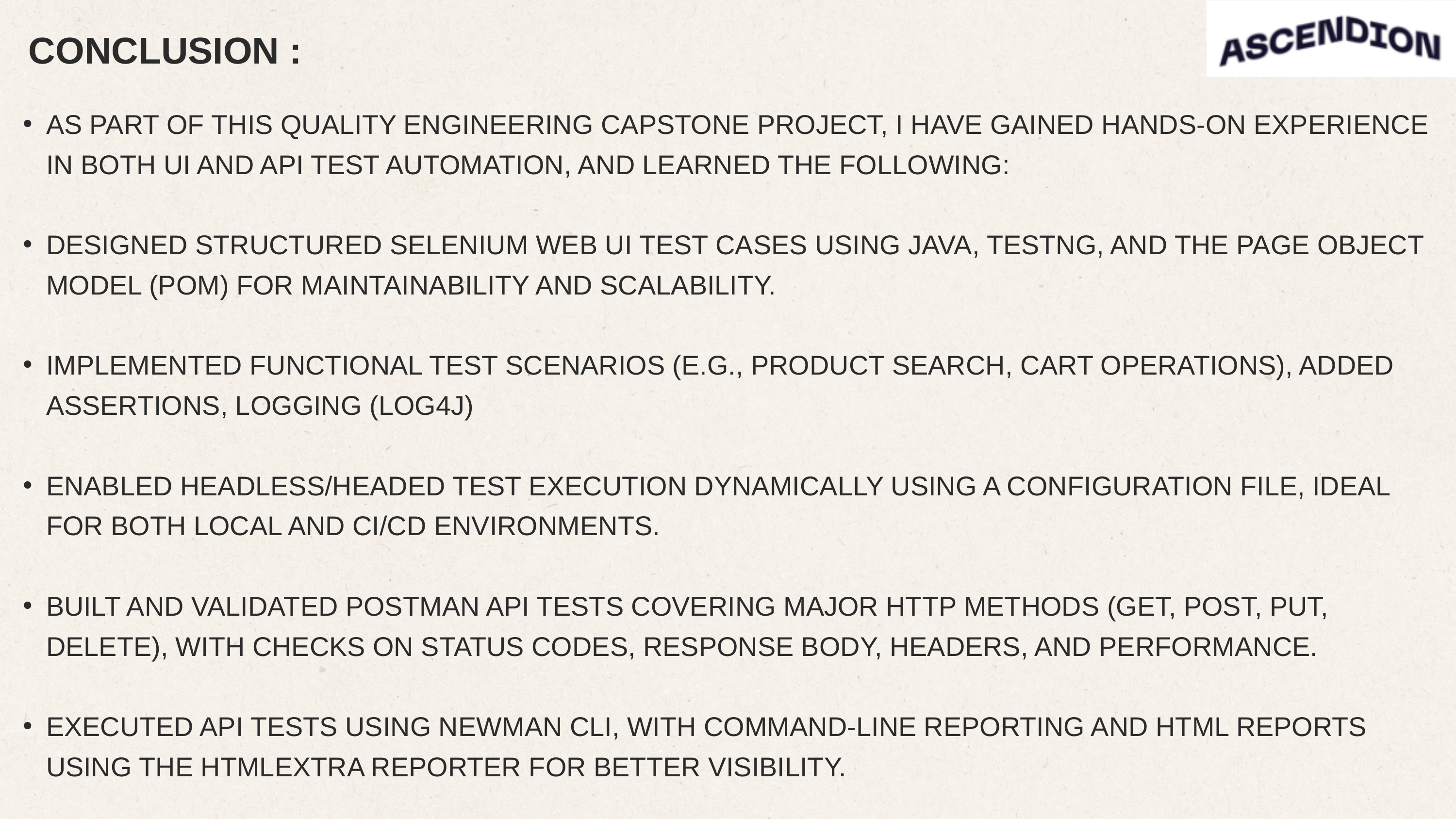

CONCLUSION :

AS PART OF THIS QUALITY ENGINEERING CAPSTONE PROJECT, I HAVE GAINED HANDS-ON EXPERIENCE IN BOTH UI AND API TEST AUTOMATION, AND LEARNED THE FOLLOWING:

DESIGNED STRUCTURED SELENIUM WEB UI TEST CASES USING JAVA, TESTNG, AND THE PAGE OBJECT MODEL (POM) FOR MAINTAINABILITY AND SCALABILITY.

IMPLEMENTED FUNCTIONAL TEST SCENARIOS (E.G., PRODUCT SEARCH, CART OPERATIONS), ADDED ASSERTIONS, LOGGING (LOG4J)

ENABLED HEADLESS/HEADED TEST EXECUTION DYNAMICALLY USING A CONFIGURATION FILE, IDEAL FOR BOTH LOCAL AND CI/CD ENVIRONMENTS.

BUILT AND VALIDATED POSTMAN API TESTS COVERING MAJOR HTTP METHODS (GET, POST, PUT, DELETE), WITH CHECKS ON STATUS CODES, RESPONSE BODY, HEADERS, AND PERFORMANCE.

EXECUTED API TESTS USING NEWMAN CLI, WITH COMMAND-LINE REPORTING AND HTML REPORTS USING THE HTMLEXTRA REPORTER FOR BETTER VISIBILITY.